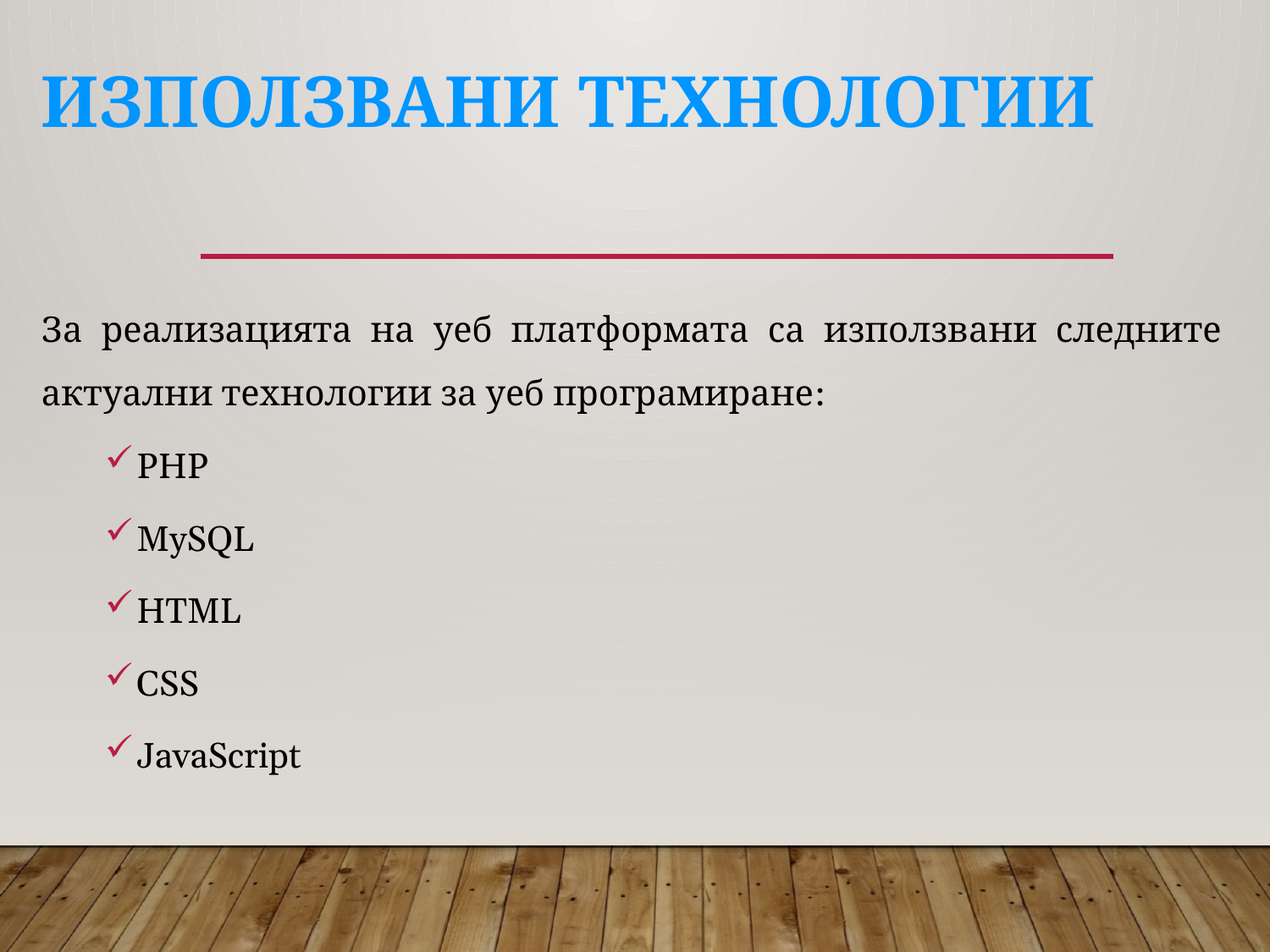

# Използвани технологии
За реализацията на уеб платформата са използвани следните актуални технологии за уеб програмиране:
PHP
MySQL
HTML
CSS
JavaScript